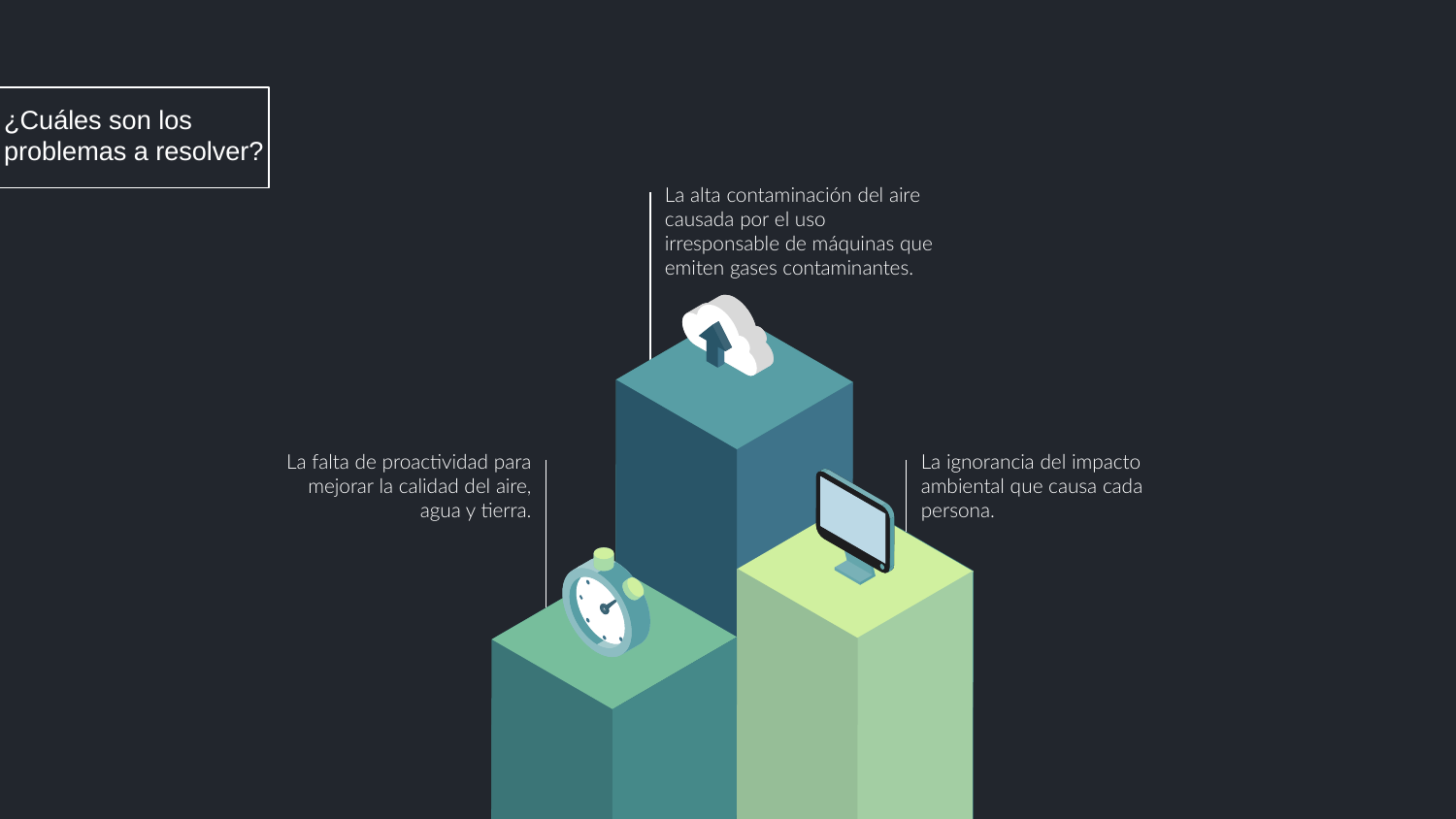

# ¿Cuáles son los problemas a resolver?
La alta contaminación del aire causada por el uso irresponsable de máquinas que emiten gases contaminantes.

La ignorancia del impacto ambiental que causa cada persona.

La falta de proactividad para mejorar la calidad del aire, agua y tierra.